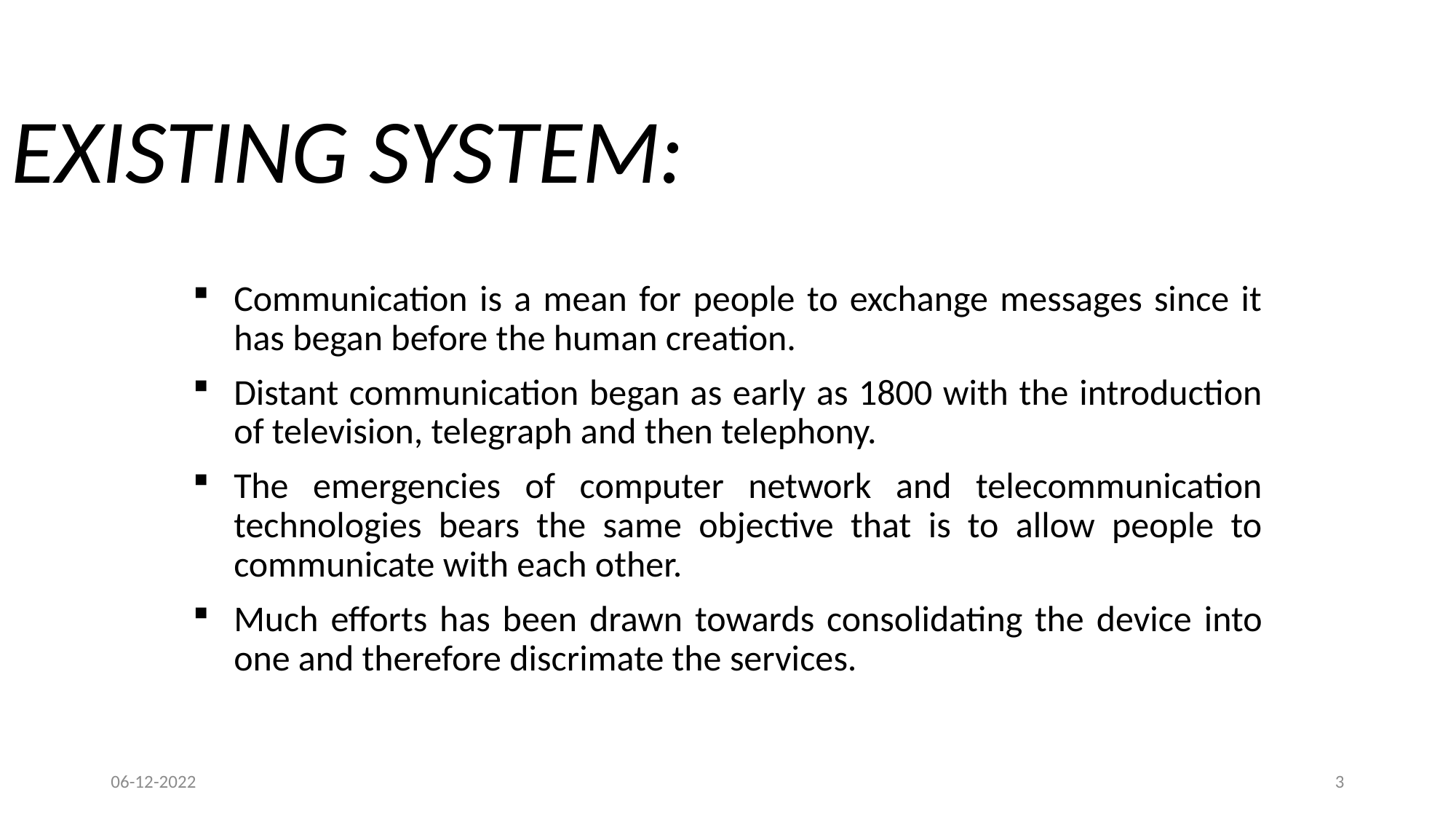

# EXISTING SYSTEM:
Communication is a mean for people to exchange messages since it has began before the human creation.
Distant communication began as early as 1800 with the introduction of television, telegraph and then telephony.
The emergencies of computer network and telecommunication technologies bears the same objective that is to allow people to communicate with each other.
Much efforts has been drawn towards consolidating the device into one and therefore discrimate the services.
06-12-2022
3